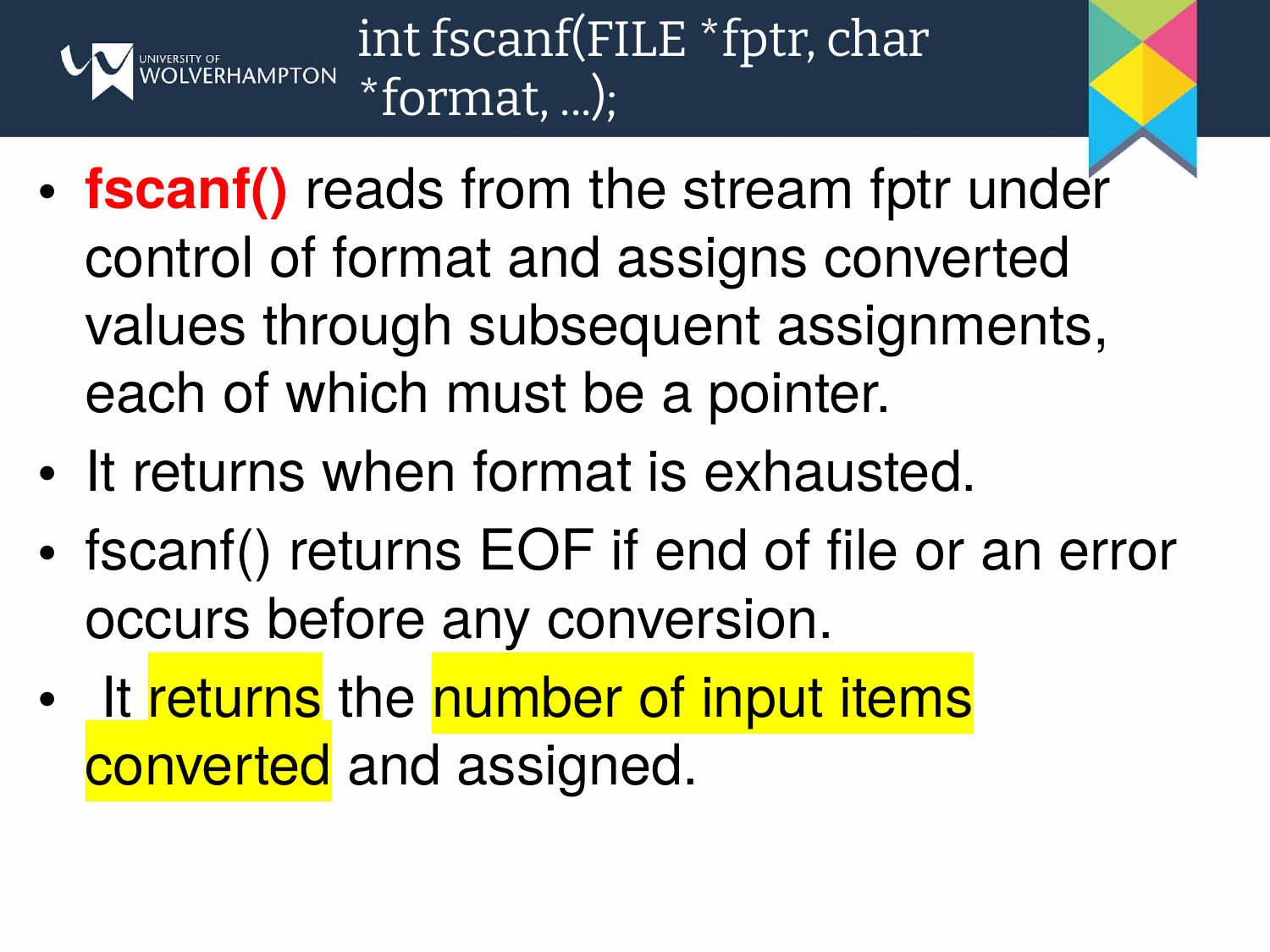

# int fscanf(FILE *fptr, char *format, ...);
fscanf() reads from the stream fptr under control of format and assigns converted values through subsequent assignments, each of which must be a pointer.
It returns when format is exhausted.
fscanf() returns EOF if end of file or an error occurs before any conversion.
 It returns the number of input items converted and assigned.